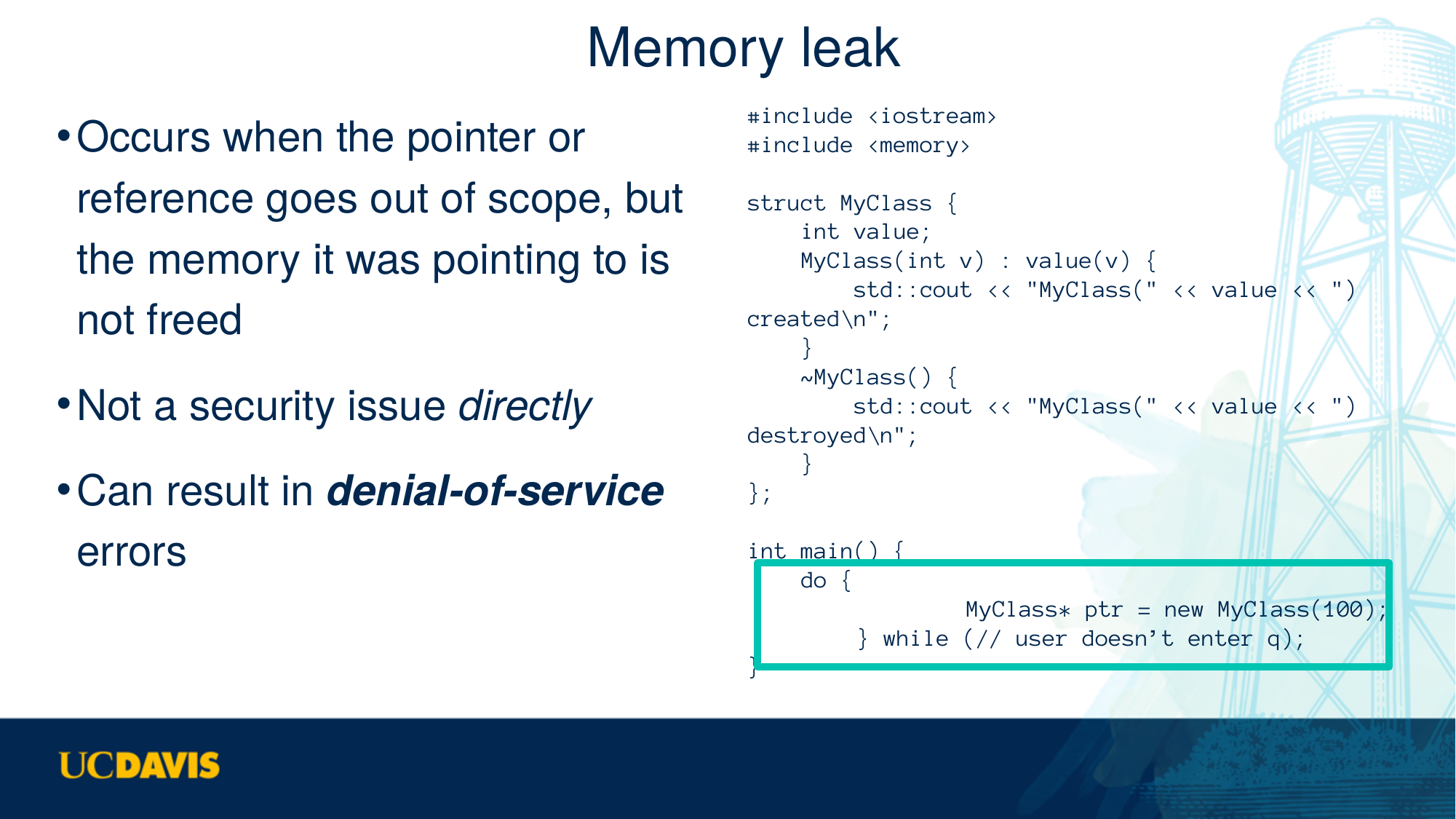

# Memory leak
Occurs when the pointer or reference goes out of scope, but the memory it was pointing to is not freed
Not a security issue directly
Can result in denial-of-service errors
#include <iostream>
#include <memory>

struct MyClass {
    int value;
    MyClass(int v) : value(v) {
        std::cout << "MyClass(" << value << ") created\n";
    }
    ~MyClass() {
        std::cout << "MyClass(" << value << ") destroyed\n";
    }
};

int main() {
    do {
		MyClass* ptr = new MyClass(100);
	} while (// user doesn’t enter q);
}